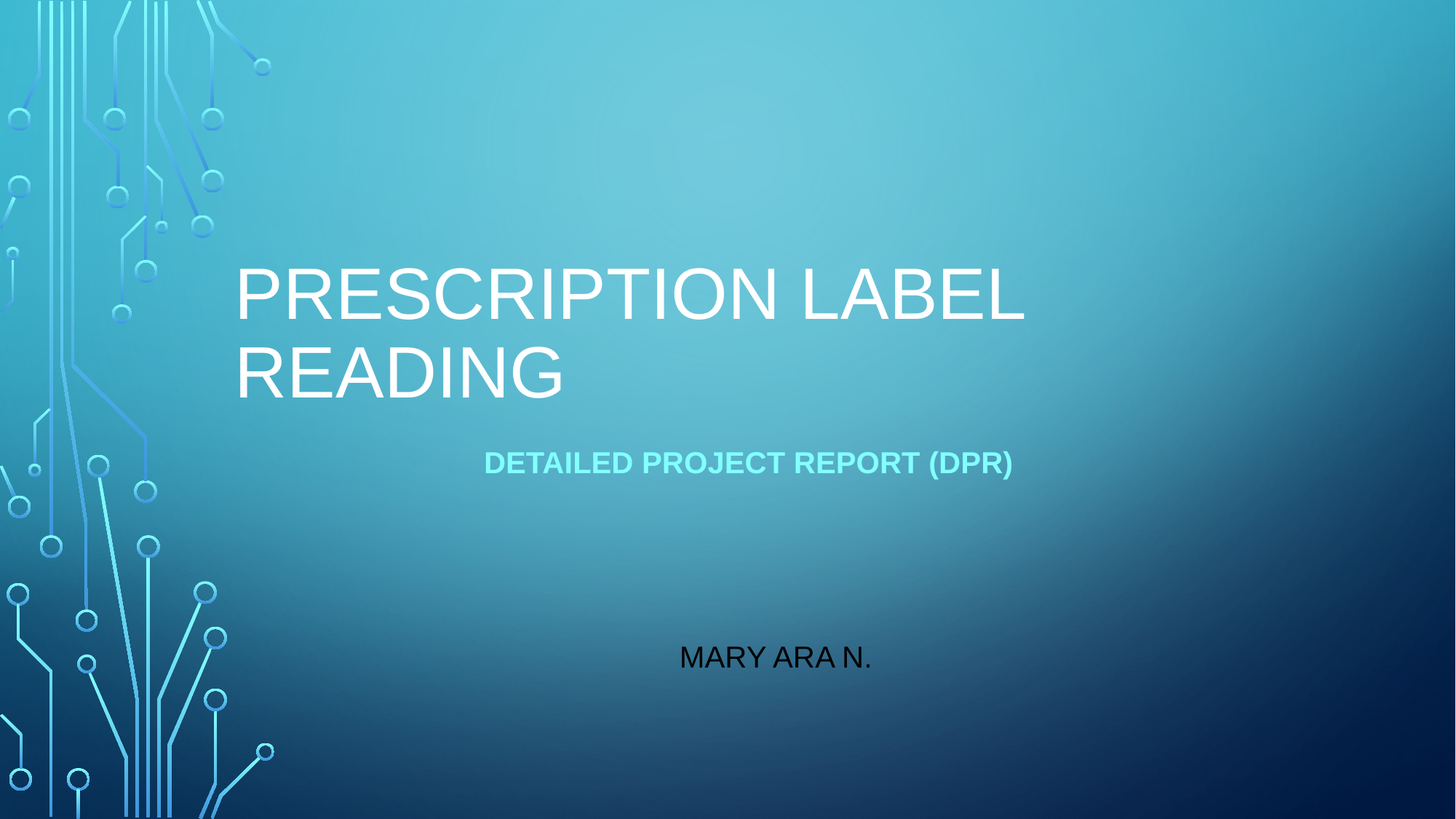

# Prescription label reading
Detailed project report (DPR)
Mary Ara N.